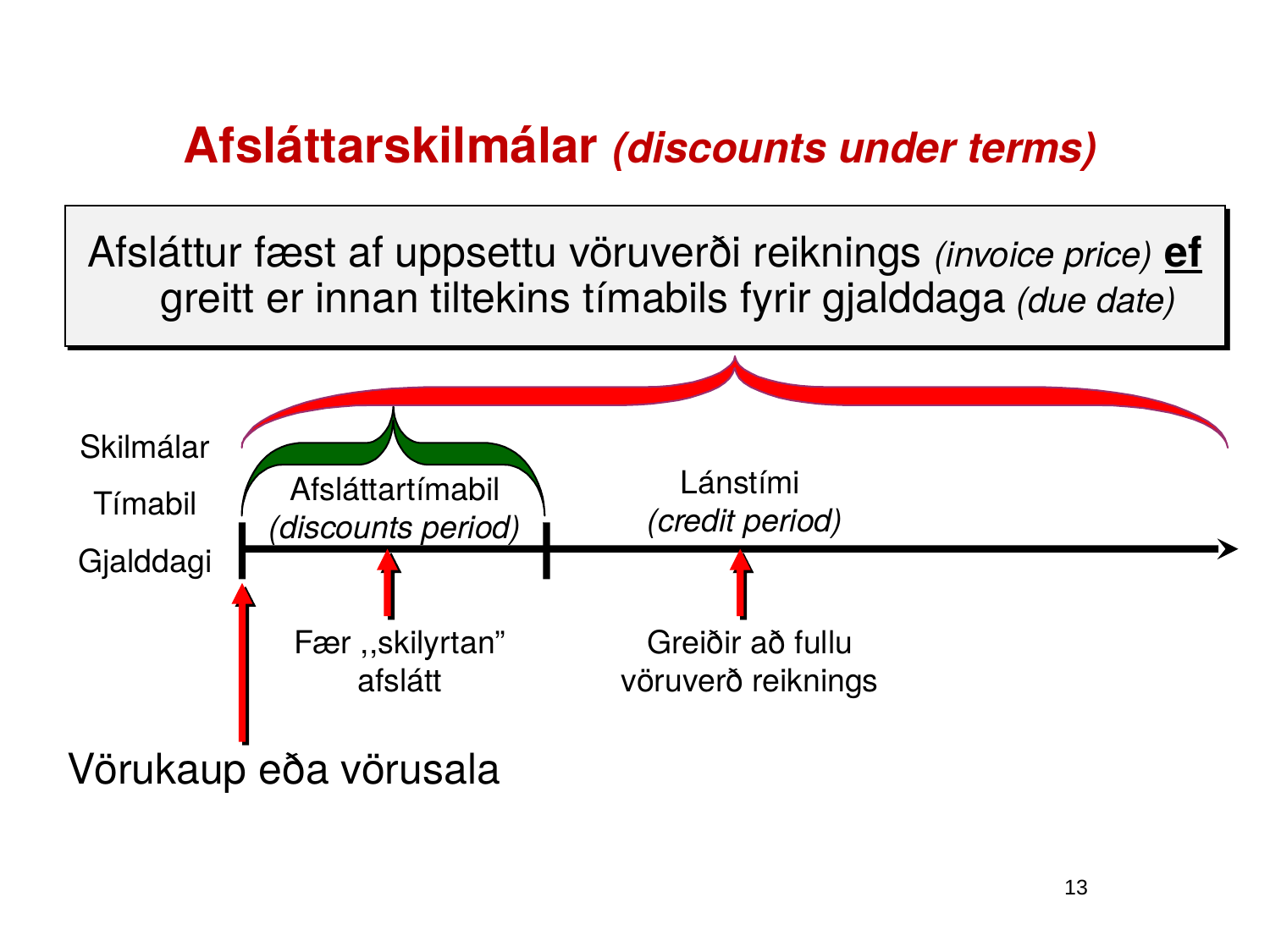

# Afsláttarskilmálar (discounts under terms)
Afsláttur fæst af uppsettu vöruverði reiknings (invoice price) ef greitt er innan tiltekins tímabils fyrir gjalddaga (due date)

Skilmálar
Tímabil
Gjalddagi

Lánstími
(credit period)
Afsláttartímabil (discounts period)

Fær ,,skilyrtan” afslátt
Greiðir að fullu vöruverð reiknings
Vörukaup eða vörusala
13